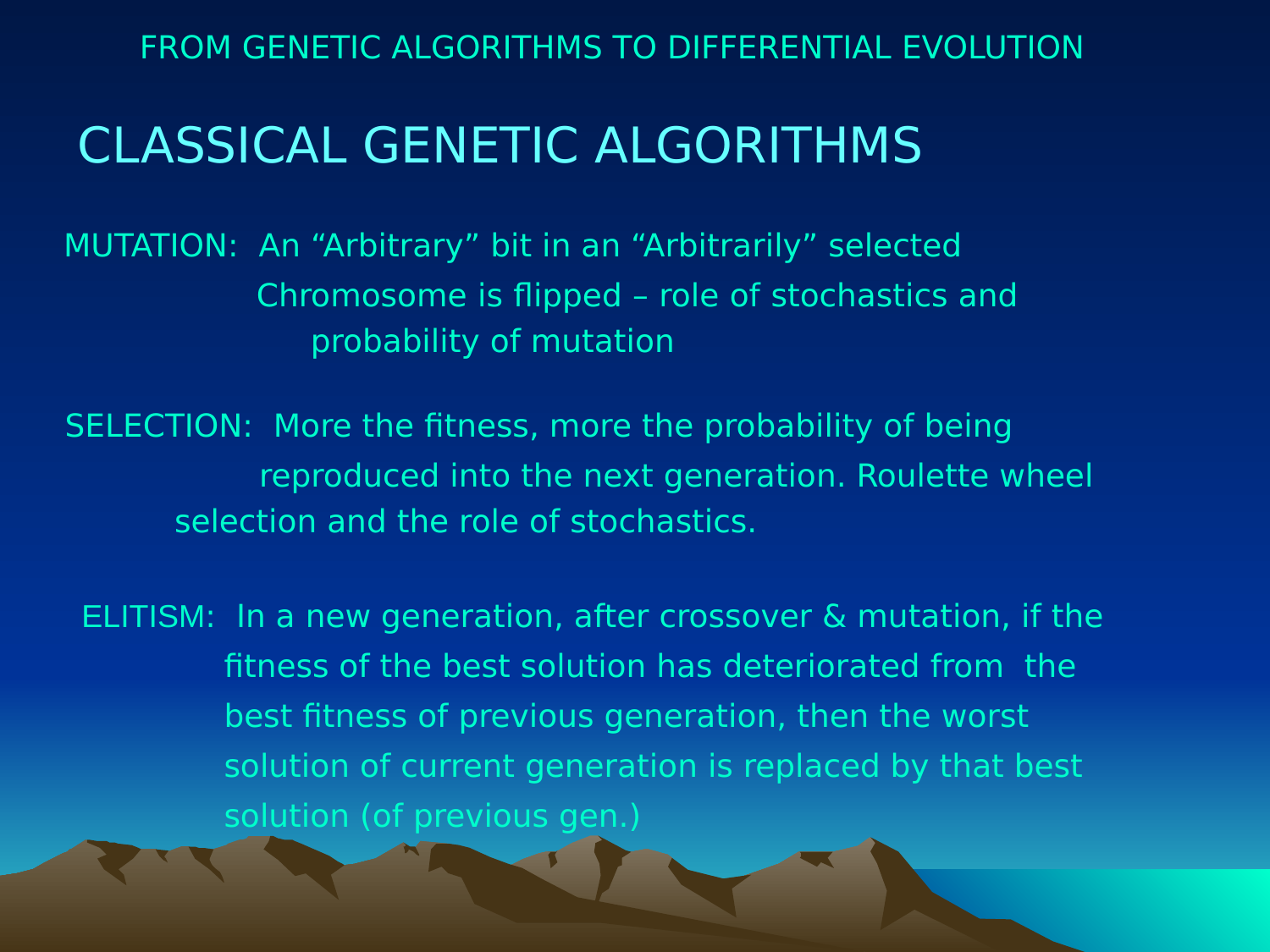

FROM GENETIC ALGORITHMS TO DIFFERENTIAL EVOLUTION
CLASSICAL GENETIC ALGORITHMS
 MUTATION:  An “Arbitrary” bit in an “Arbitrarily” selected
                   Chromosome is flipped – role of stochastics and 		        probability of mutation
 SELECTION:  More the fitness, more the probability of being
                    reproduced into the next generation. Roulette wheel 	         selection and the role of stochastics.
ELITISM:  In a new generation, after crossover & mutation, if the
              fitness of the best solution has deteriorated from  the
              best fitness of previous generation, then the worst
              solution of current generation is replaced by that best
              solution (of previous gen.)